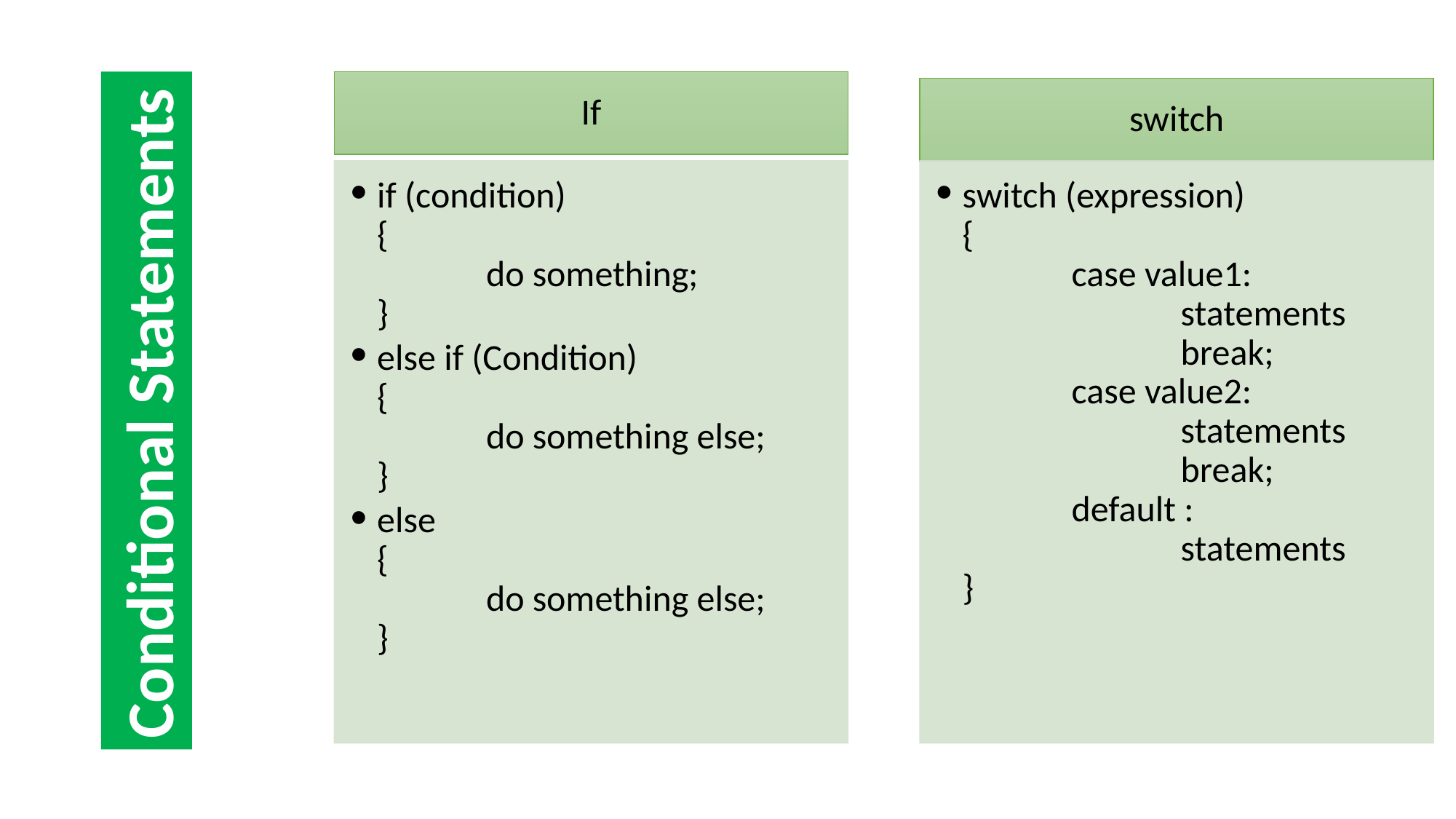

If

switch

if (condition)
{
	do something;
}
else if (Condition)
{
	do something else;
}
else
{
	do something else;
}

switch (expression)
{
	case value1:
		statements
		break;
	case value2:
		statements
		break;
	default :
		statements
}
Conditional Statements